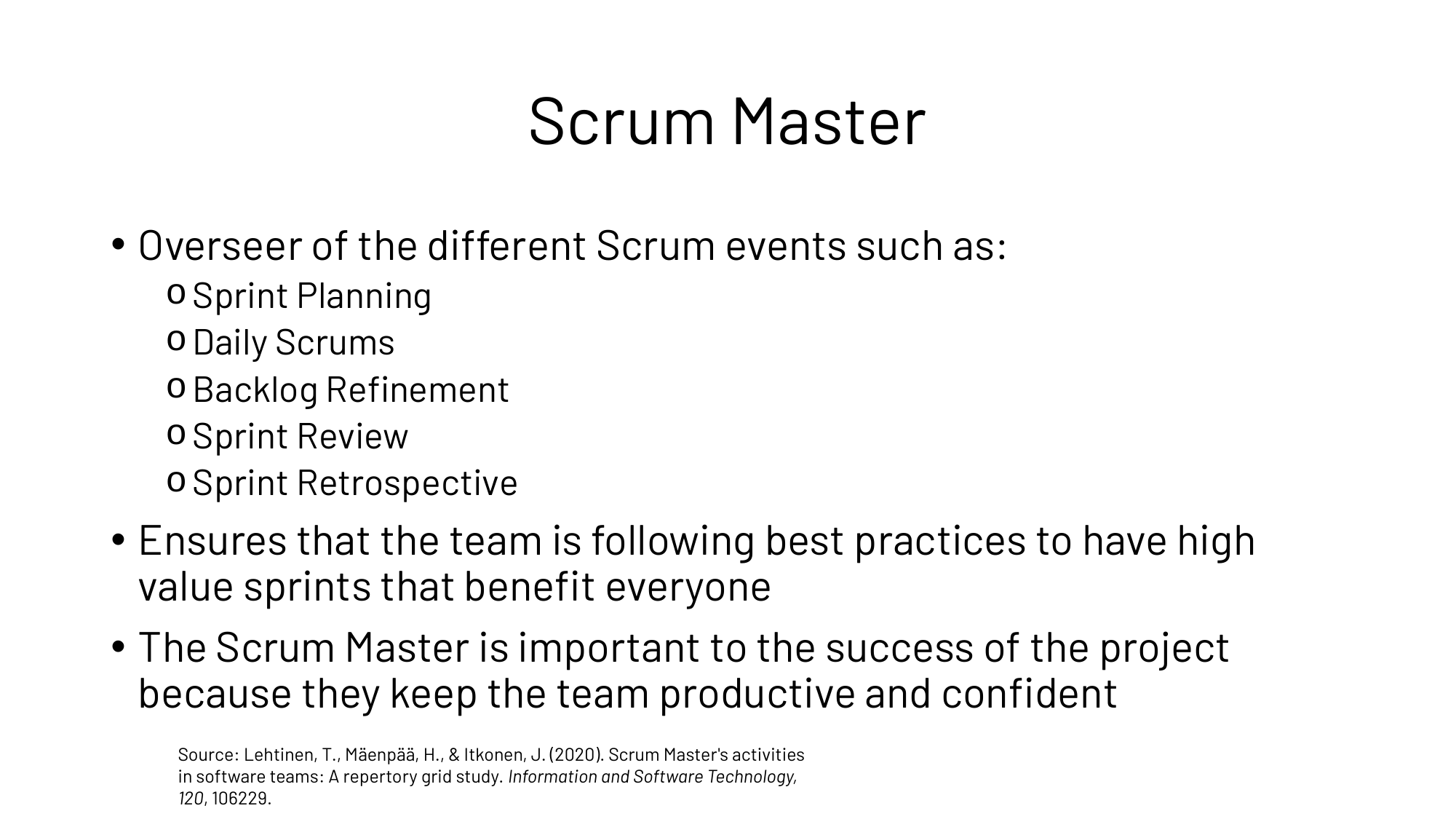

# Scrum Master
Overseer of the different Scrum events such as:
Sprint Planning
Daily Scrums
Backlog Refinement
Sprint Review
Sprint Retrospective
Ensures that the team is following best practices to have high value sprints that benefit everyone
The Scrum Master is important to the success of the project because they keep the team productive and confident
Source: Lehtinen, T., Mäenpää, H., & Itkonen, J. (2020). Scrum Master's activities in software teams: A repertory grid study. Information and Software Technology, 120, 106229.